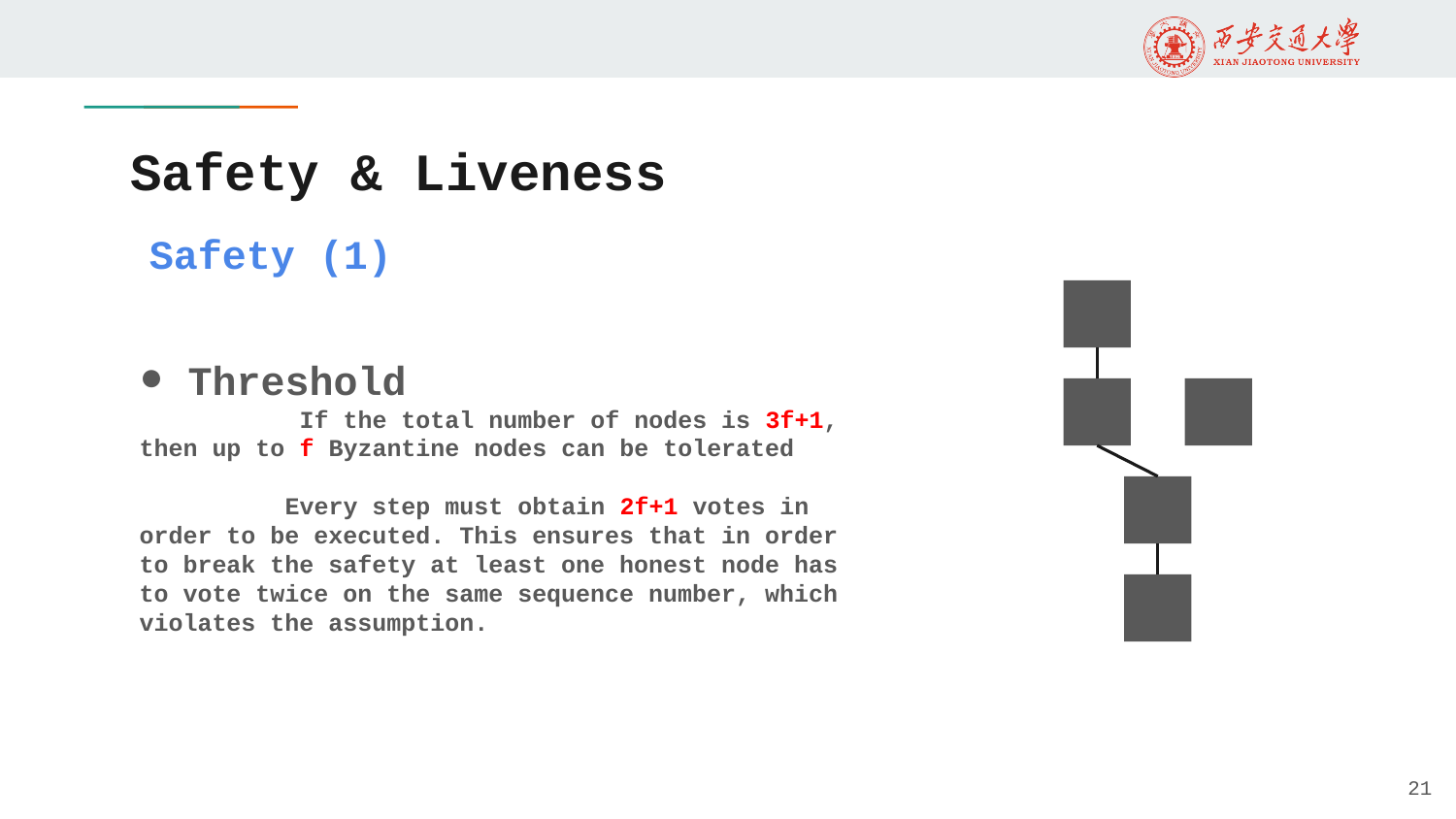

# Safety & Liveness
  Safety (1)

Threshold
	 If the total number of nodes is 3f+1, then up to f Byzantine nodes can be tolerated

	Every step must obtain 2f+1 votes in order to be executed. This ensures that in order to break the safety at least one honest node has to vote twice on the same sequence number, which violates the assumption.

21